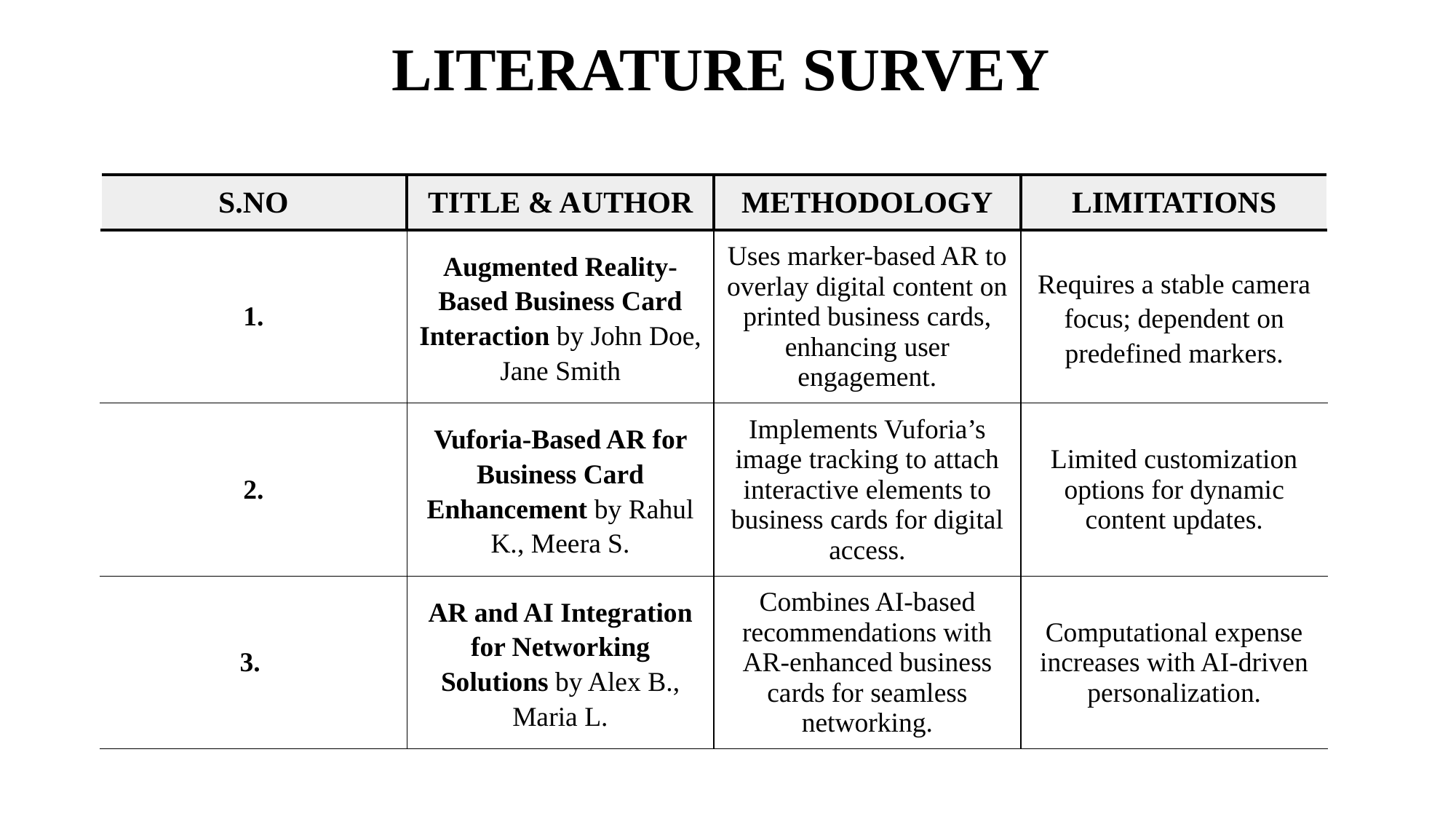

# LITERATURE SURVEY
| S.NO | TITLE & AUTHOR | METHODOLOGY | LIMITATIONS |
| --- | --- | --- | --- |
| 1. | Augmented Reality-Based Business Card Interaction by John Doe, Jane Smith | Uses marker-based AR to overlay digital content on printed business cards, enhancing user engagement. | Requires a stable camera focus; dependent on predefined markers. |
| 2. | Vuforia-Based AR for Business Card Enhancement by Rahul K., Meera S. | Implements Vuforia’s image tracking to attach interactive elements to business cards for digital access. | Limited customization options for dynamic content updates. |
| 3. | AR and AI Integration for Networking Solutions by Alex B., Maria L. | Combines AI-based recommendations with AR-enhanced business cards for seamless networking. | Computational expense increases with AI-driven personalization. |